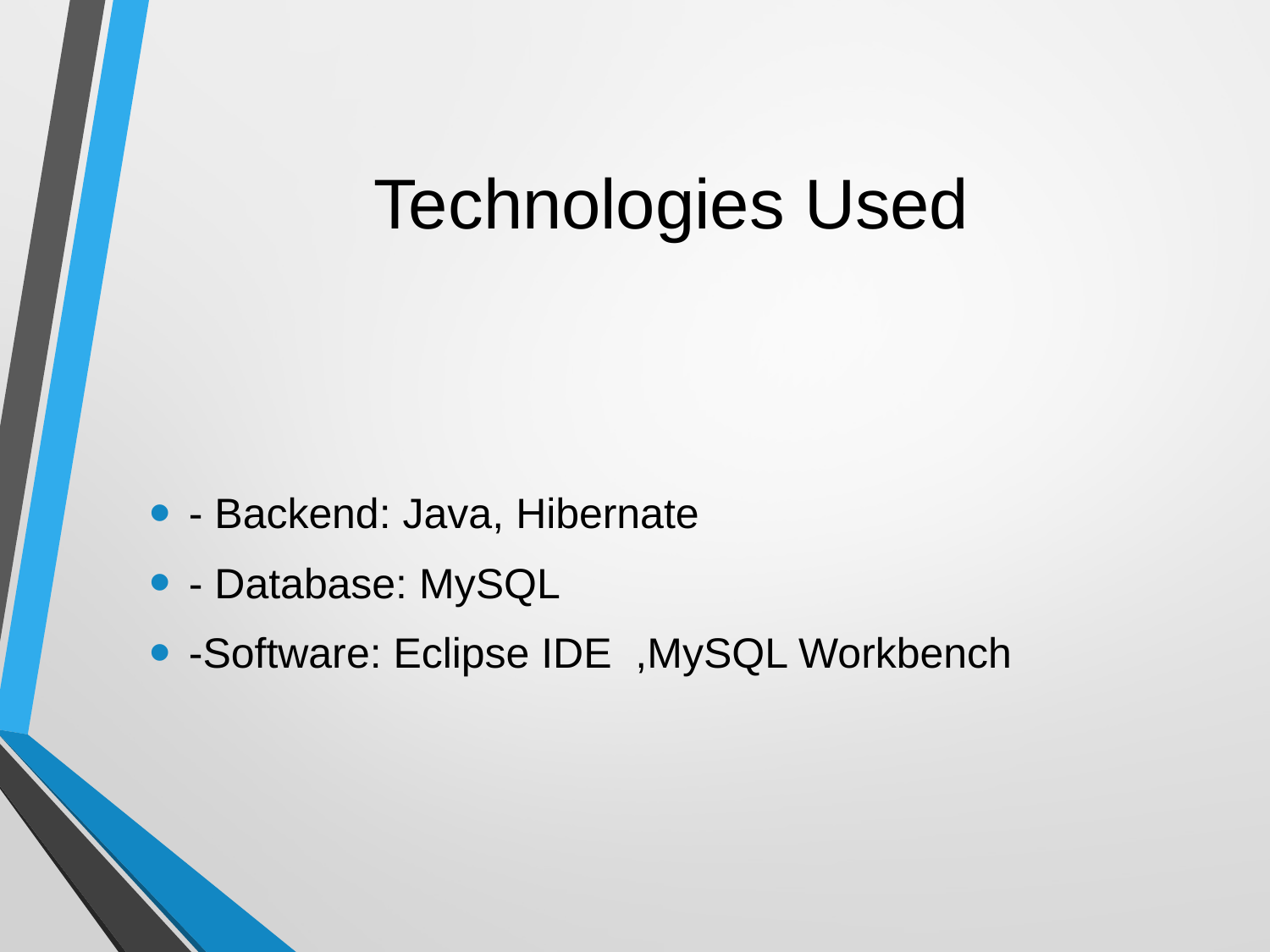

# Technologies Used

- Backend: Java, Hibernate
- Database: MySQL
-Software: Eclipse IDE  ,MySQL Workbench